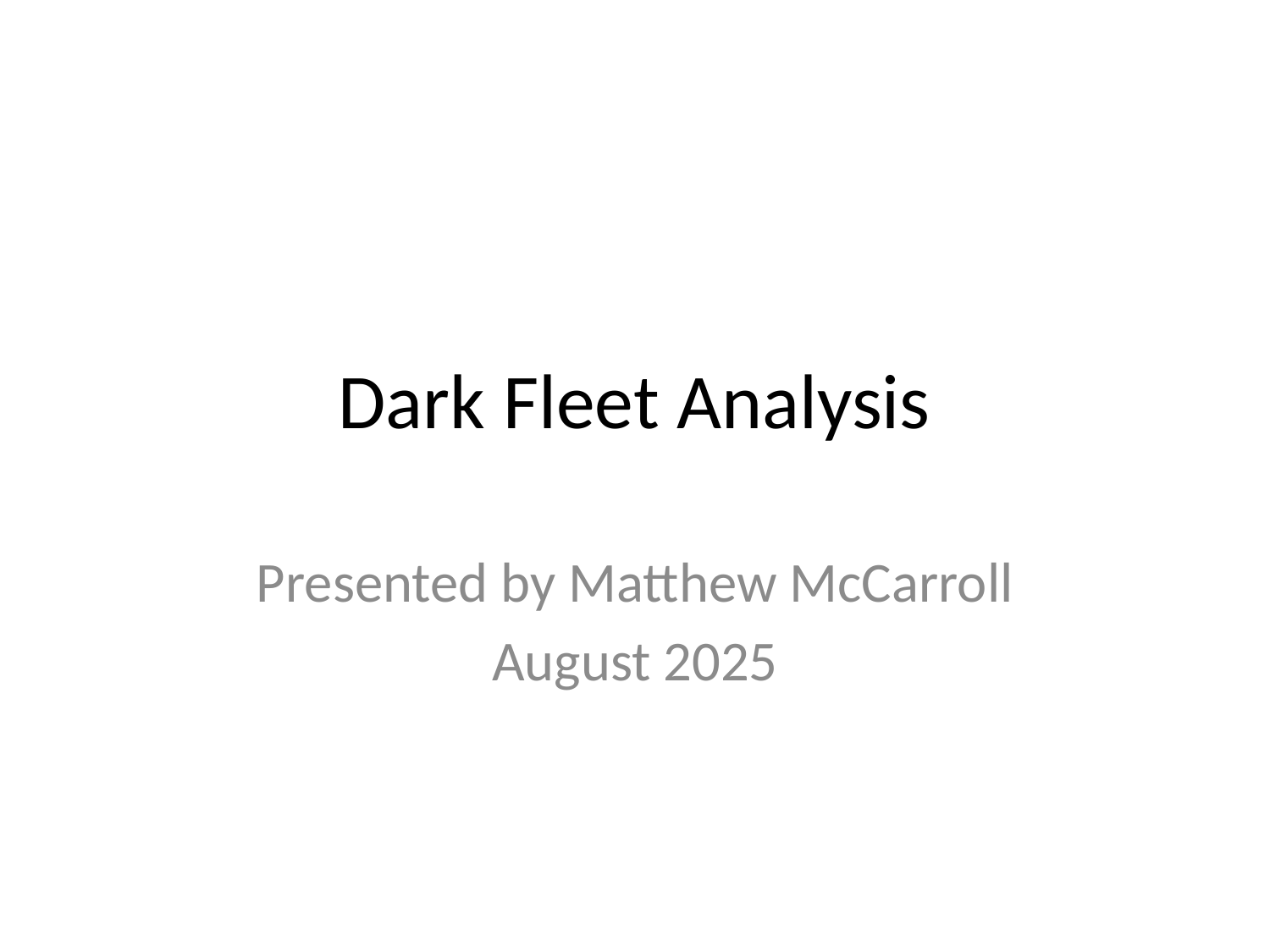

# Dark Fleet Analysis
Presented by Matthew McCarroll
August 2025